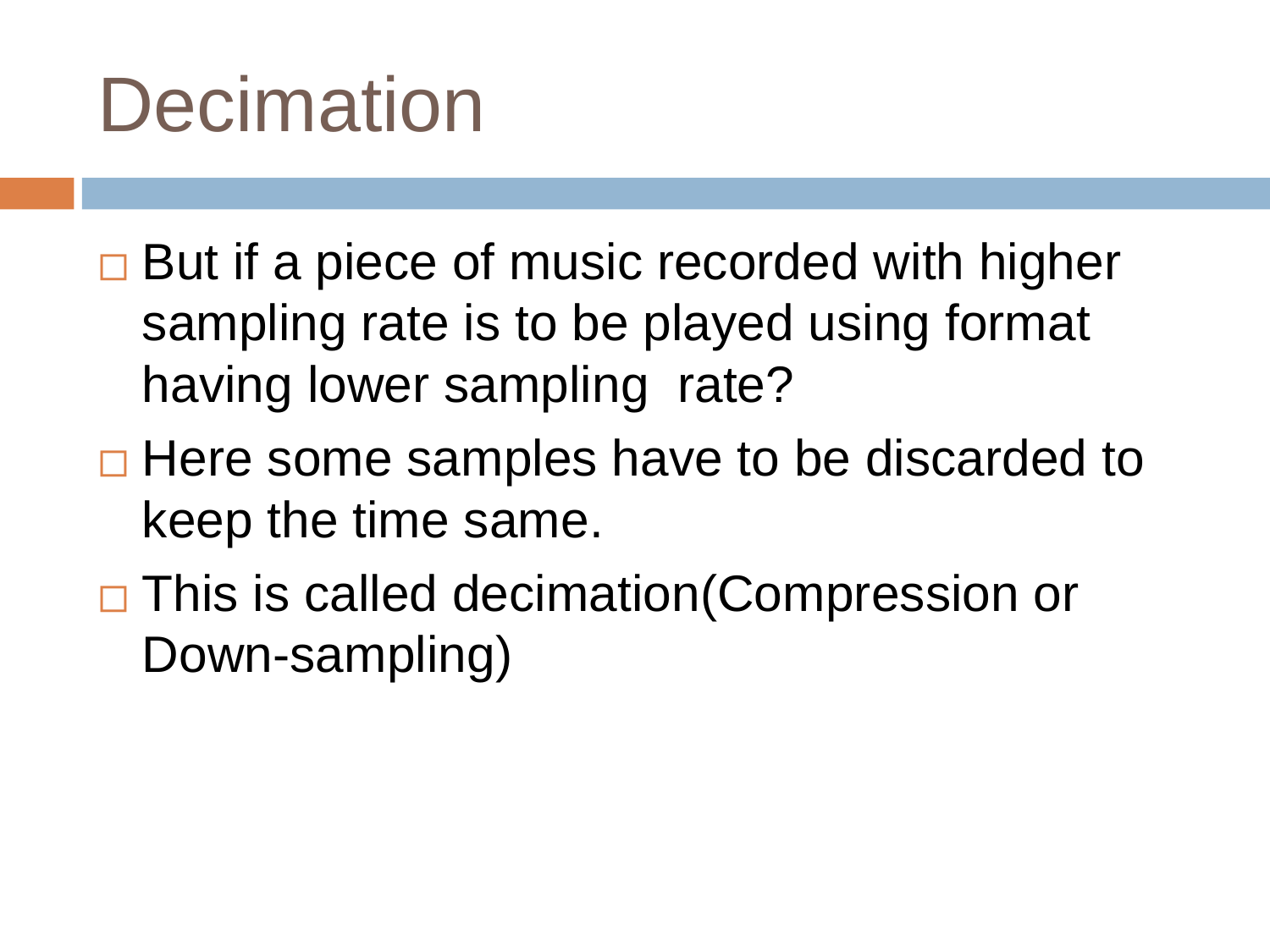

# Decimation
But if a piece of music recorded with higher sampling rate is to be played using format having lower sampling  rate?
Here some samples have to be discarded to keep the time same.
This is called decimation(Compression or Down-sampling)